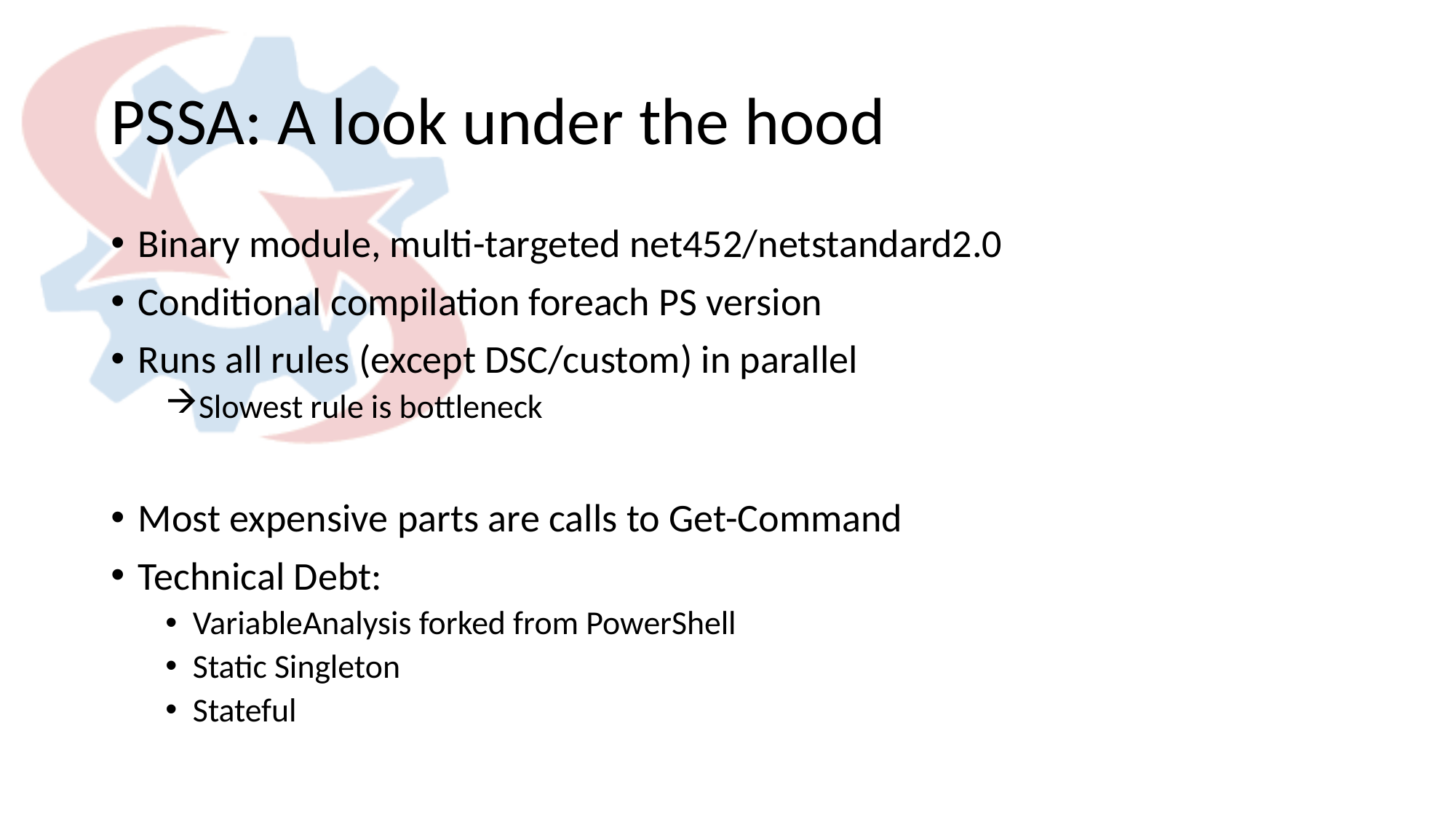

# PSSA: A look under the hood
Binary module, multi-targeted net452/netstandard2.0
Conditional compilation foreach PS version
Runs all rules (except DSC/custom) in parallel
Slowest rule is bottleneck

Most expensive parts are calls to Get-Command
Technical Debt:
VariableAnalysis forked from PowerShell
Static Singleton
Stateful